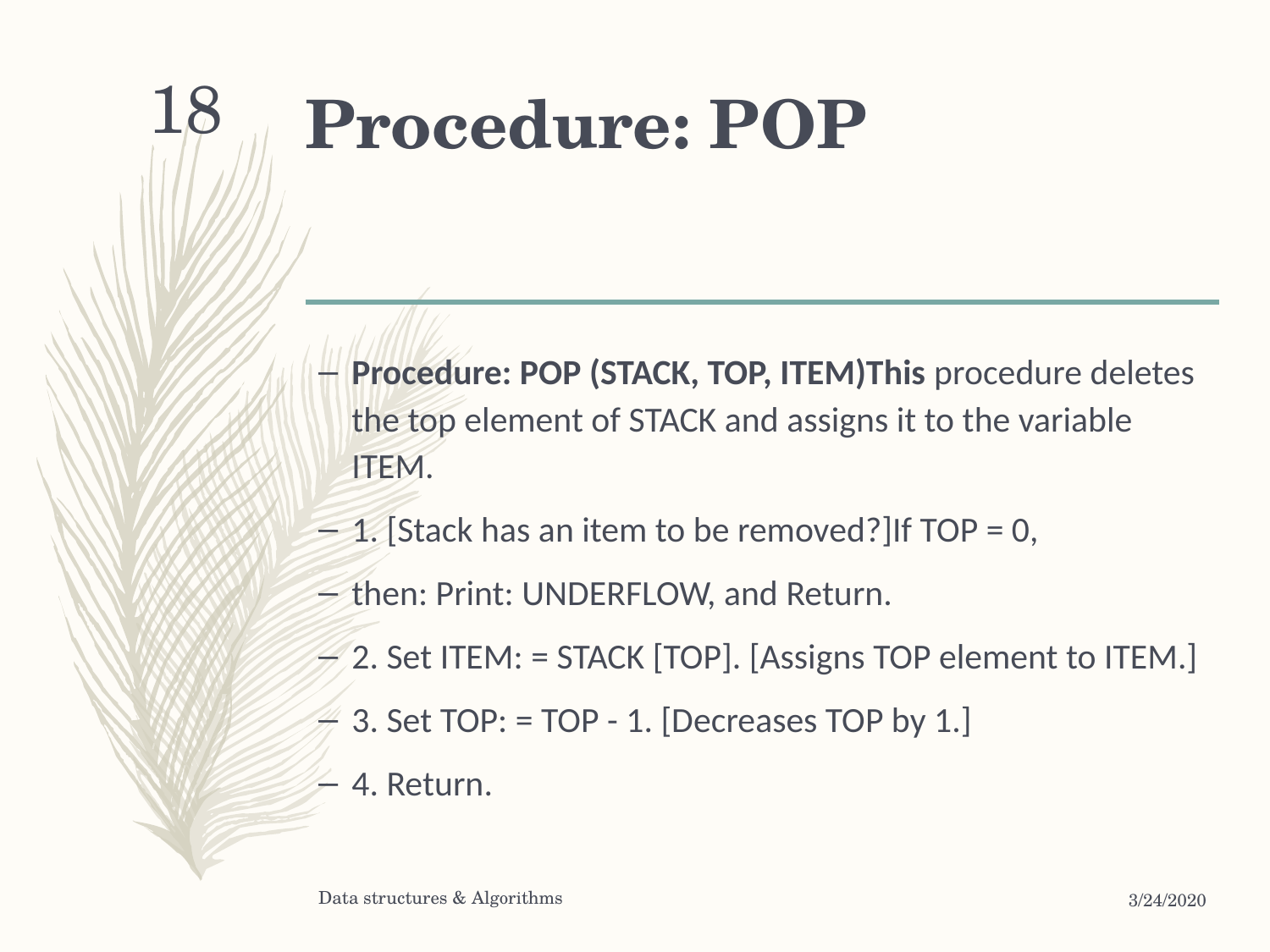

# Procedure: POP
18
Procedure: POP (STACK, TOP, ITEM)This procedure deletes the top element of STACK and assigns it to the variable ITEM.
1. [Stack has an item to be removed?]If TOP = 0,
then: Print: UNDERFLOW, and Return.
2. Set ITEM: = STACK [TOP]. [Assigns TOP element to ITEM.]
3. Set TOP: = TOP - 1. [Decreases TOP by 1.]
4. Return.
Data structures & Algorithms
3/24/2020